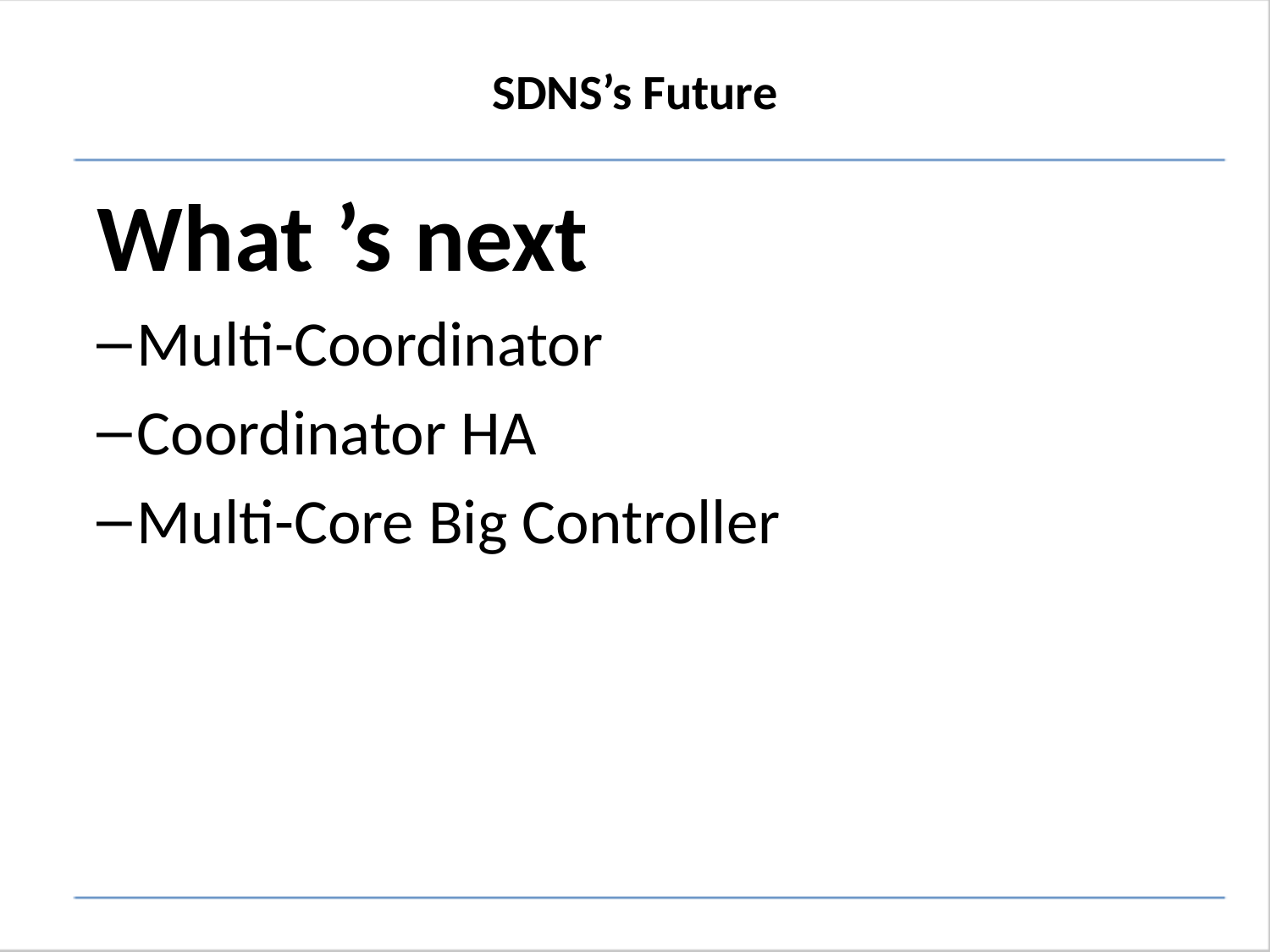

# SDNS’s Future
What ’s next
Multi-Coordinator
Coordinator HA
Multi-Core Big Controller